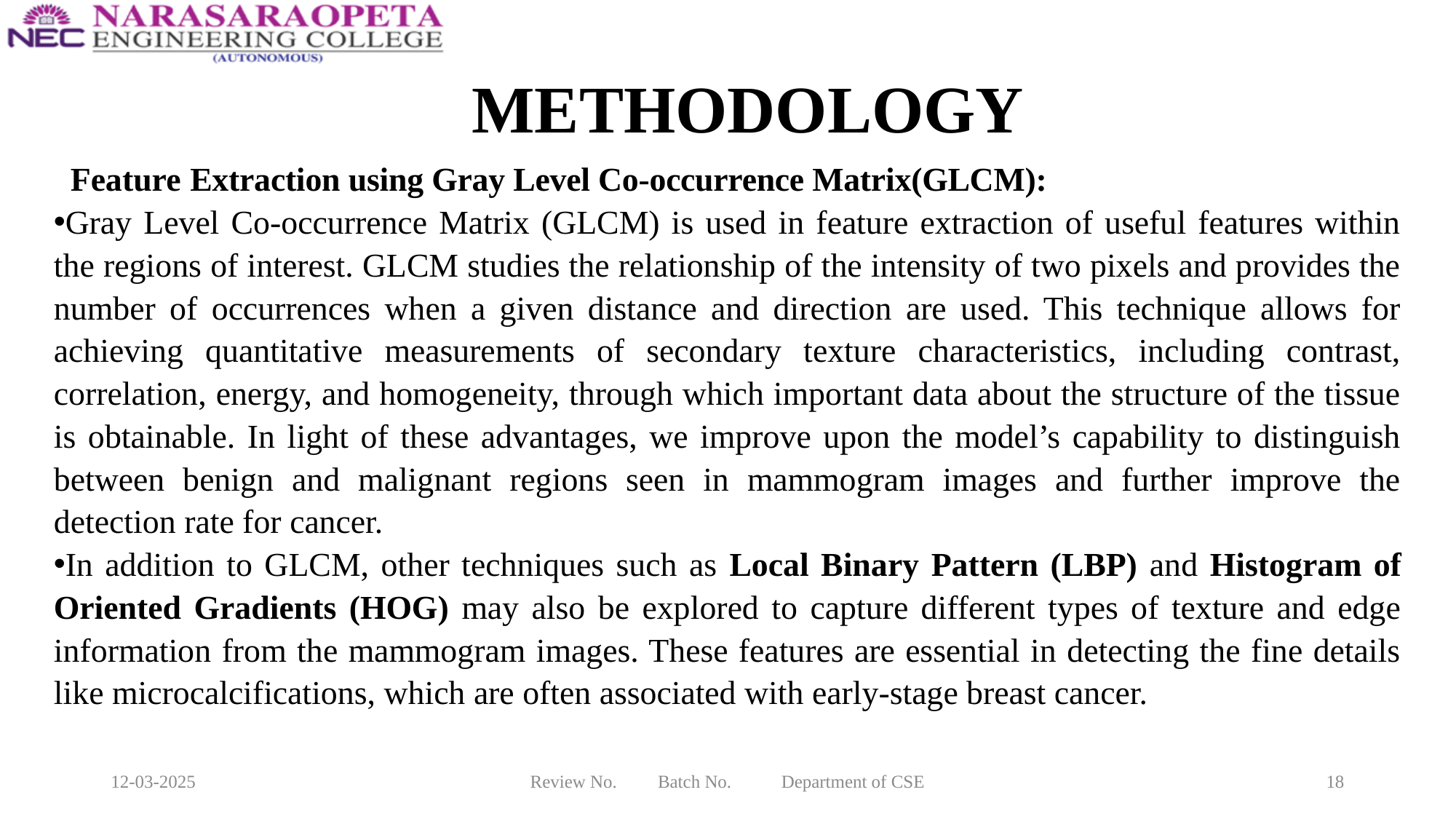

# METHODOLOGY

  Feature Extraction using Gray Level Co-occurrence Matrix(GLCM):
Gray Level Co-occurrence Matrix (GLCM) is used in feature extraction of useful features within the regions of interest. GLCM studies the relationship of the intensity of two pixels and provides the number of occurrences when a given distance and direction are used. This technique allows for achieving quantitative measurements of secondary texture characteristics, including contrast, correlation, energy, and homogeneity, through which important data about the structure of the tissue is obtainable. In light of these advantages, we improve upon the model’s capability to distinguish between benign and malignant regions seen in mammogram images and further improve the detection rate for cancer.
In addition to GLCM, other techniques such as Local Binary Pattern (LBP) and Histogram of Oriented Gradients (HOG) may also be explored to capture different types of texture and edge information from the mammogram images. These features are essential in detecting the fine details like microcalcifications, which are often associated with early-stage breast cancer.

12-03-2025
Review No.         Batch No.           Department of CSE
18